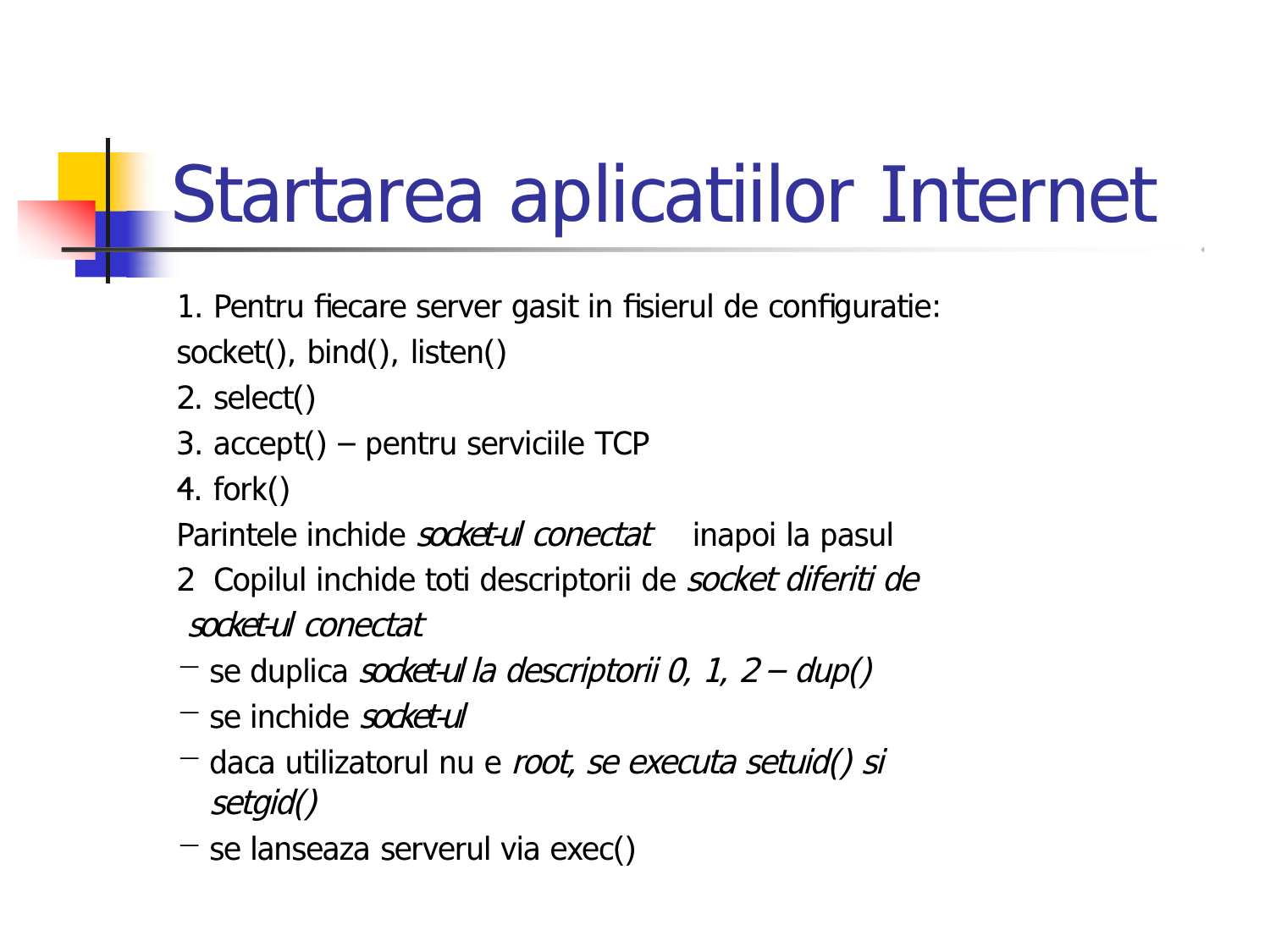

# Startarea aplicatiilor Internet

Pentru fiecare server gasit in fisierul de configuratie:
socket(), bind(), listen()
select()
accept() – pentru serviciile TCP
fork()
Parintele inchide socket‐ul conectat	inapoi la pasul 2  Copilul inchide toti descriptorii de socket diferiti de  socket‐ul conectat
se duplica socket‐ul la descriptorii 0, 1, 2 – dup()
se inchide socket‐ul
daca utilizatorul nu e root, se executa setuid() si setgid()
se lanseaza serverul via exec()